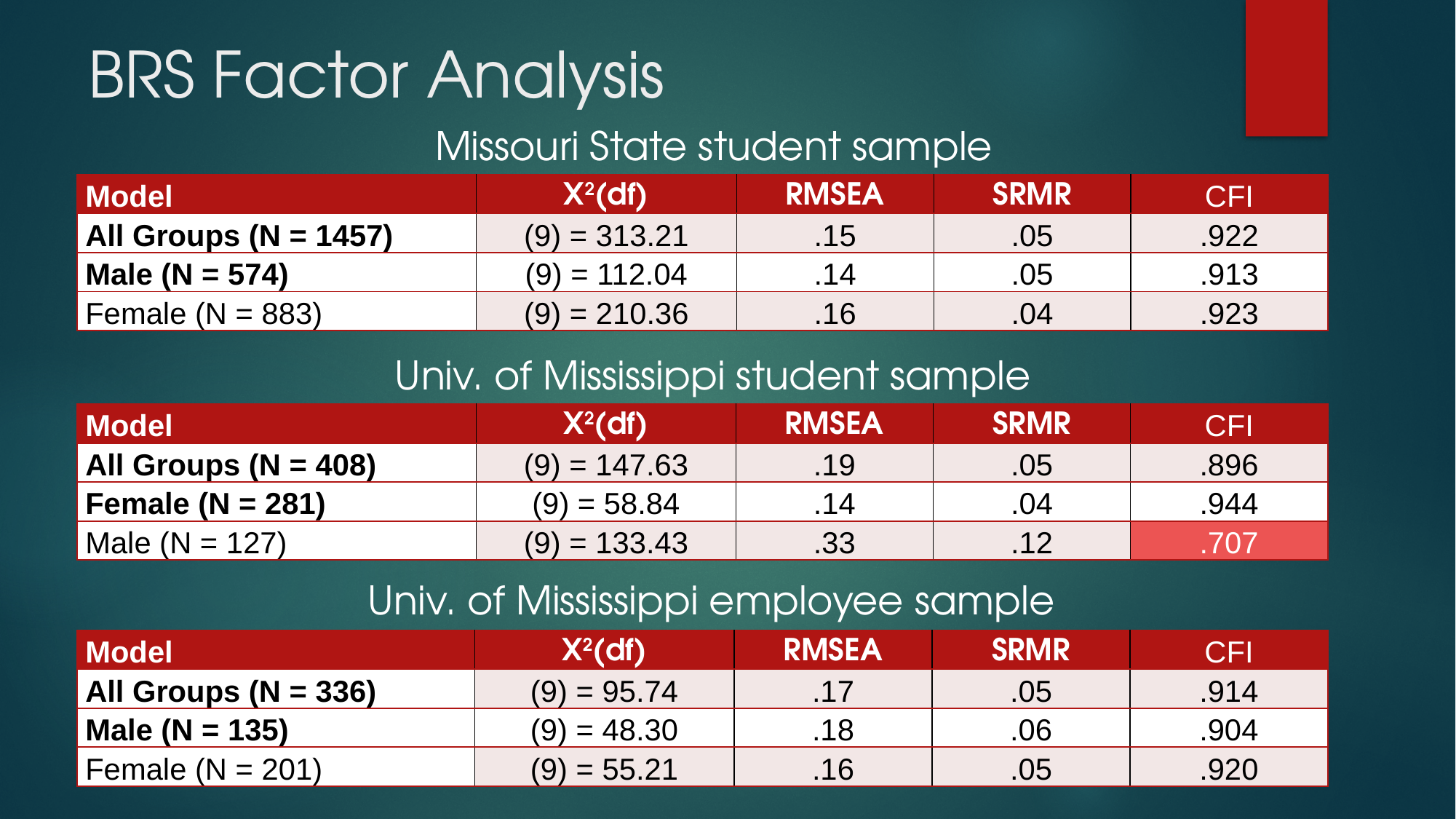

# BRS Factor Analysis
Missouri State student sample
| Model | X2(df) | RMSEA | SRMR | CFI |
| --- | --- | --- | --- | --- |
| All Groups (N = 1457) | (9) = 313.21 | .15 | .05 | .922 |
| Male (N = 574) | (9) = 112.04 | .14 | .05 | .913 |
| Female (N = 883) | (9) = 210.36 | .16 | .04 | .923 |
Univ. of Mississippi student sample
| Model | X2(df) | RMSEA | SRMR | CFI |
| --- | --- | --- | --- | --- |
| All Groups (N = 408) | (9) = 147.63 | .19 | .05 | .896 |
| Female (N = 281) | (9) = 58.84 | .14 | .04 | .944 |
| Male (N = 127) | (9) = 133.43 | .33 | .12 | .707 |
Univ. of Mississippi employee sample
| Model | X2(df) | RMSEA | SRMR | CFI |
| --- | --- | --- | --- | --- |
| All Groups (N = 336) | (9) = 95.74 | .17 | .05 | .914 |
| Male (N = 135) | (9) = 48.30 | .18 | .06 | .904 |
| Female (N = 201) | (9) = 55.21 | .16 | .05 | .920 |